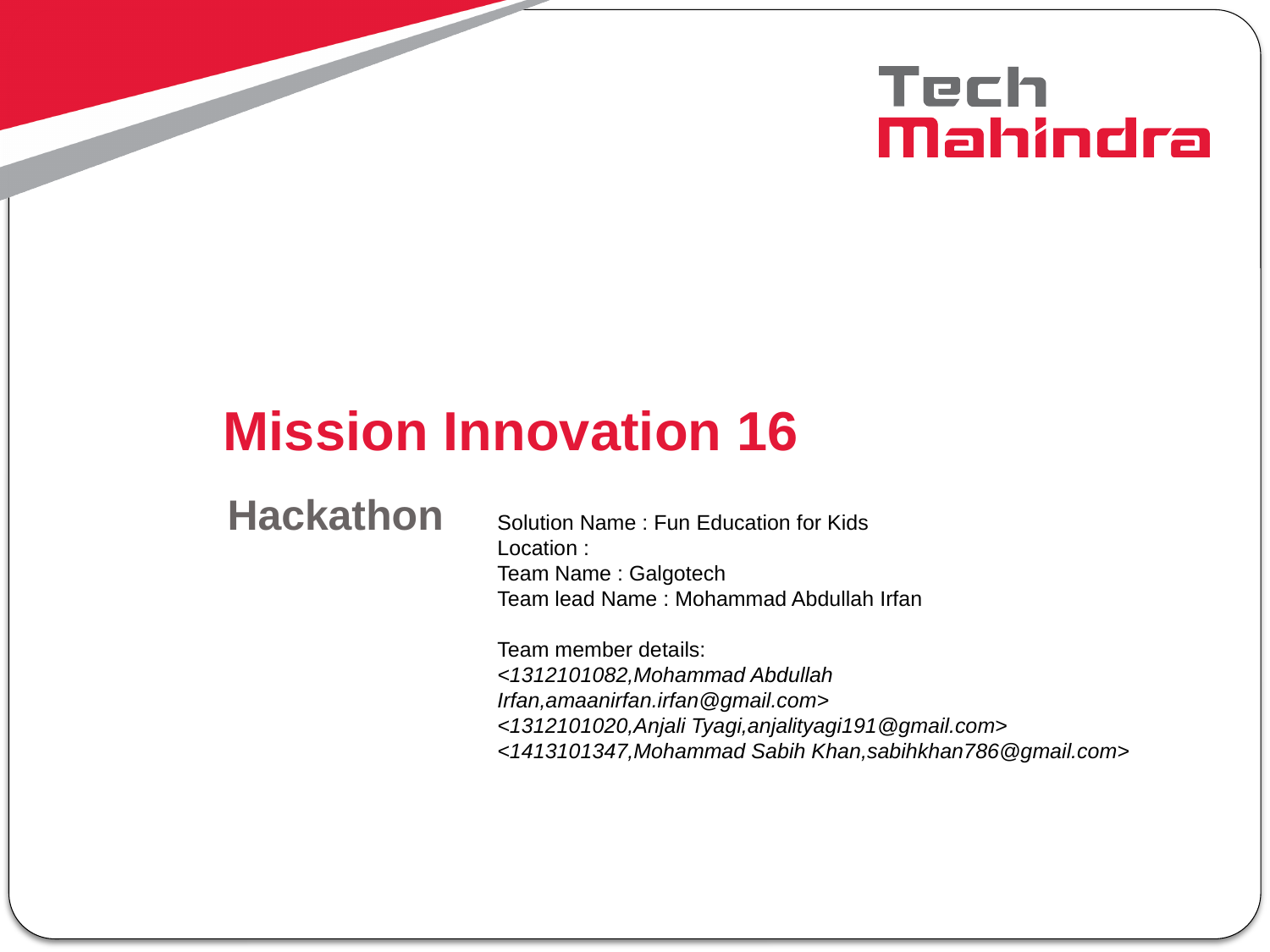

# Mission Innovation 16
Hackathon
Solution Name : Fun Education for Kids
Location :
Team Name : Galgotech
Team lead Name : Mohammad Abdullah Irfan

Team member details:
<1312101082,Mohammad Abdullah Irfan,amaanirfan.irfan@gmail.com>
<1312101020,Anjali Tyagi,anjalityagi191@gmail.com>
<1413101347,Mohammad Sabih Khan,sabihkhan786@gmail.com>